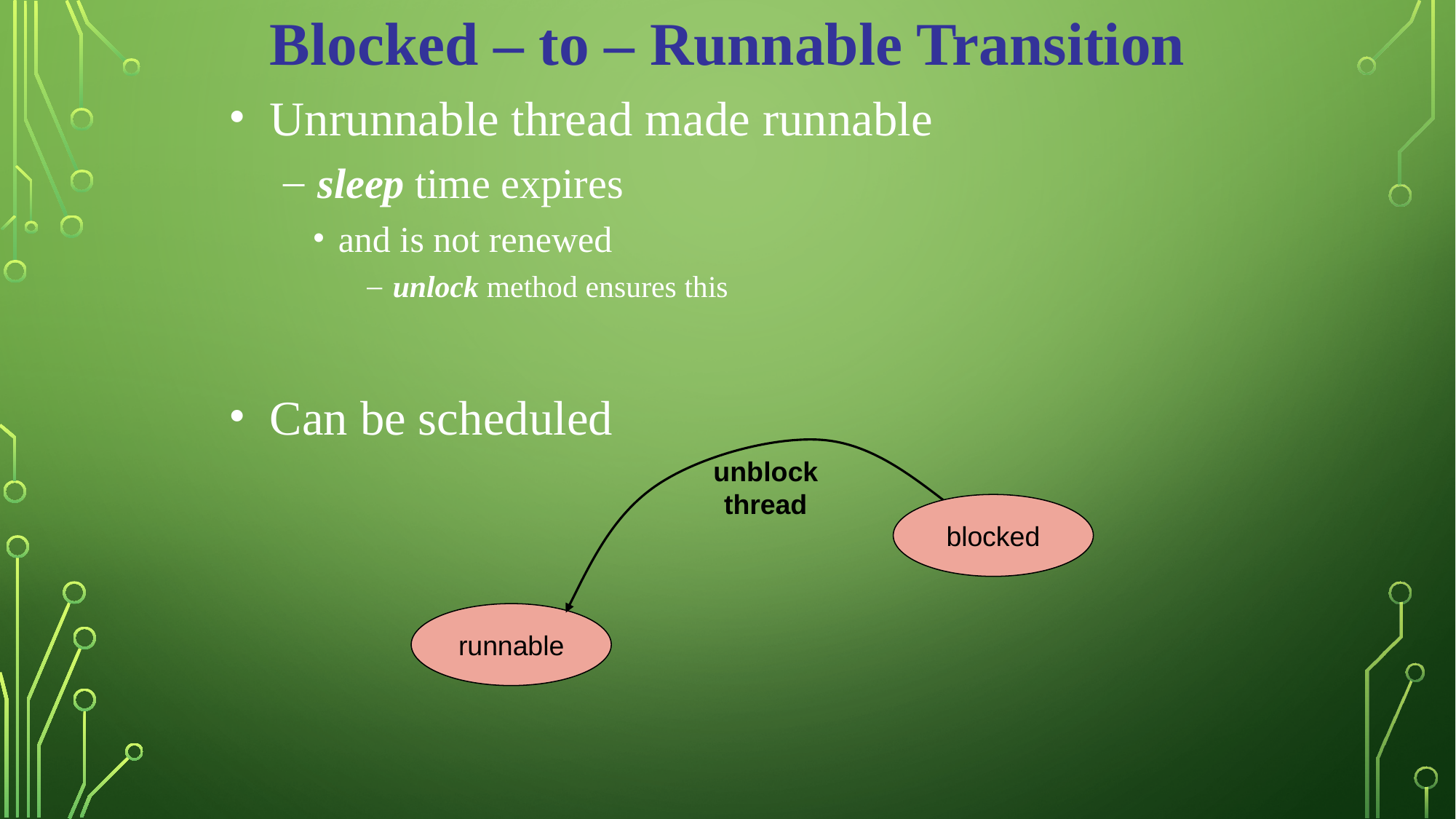

Blocked – to – Runnable Transition
Unrunnable thread made runnable
sleep time expires
and is not renewed
unlock method ensures this

Can be scheduled

unblock thread
blocked
runnable